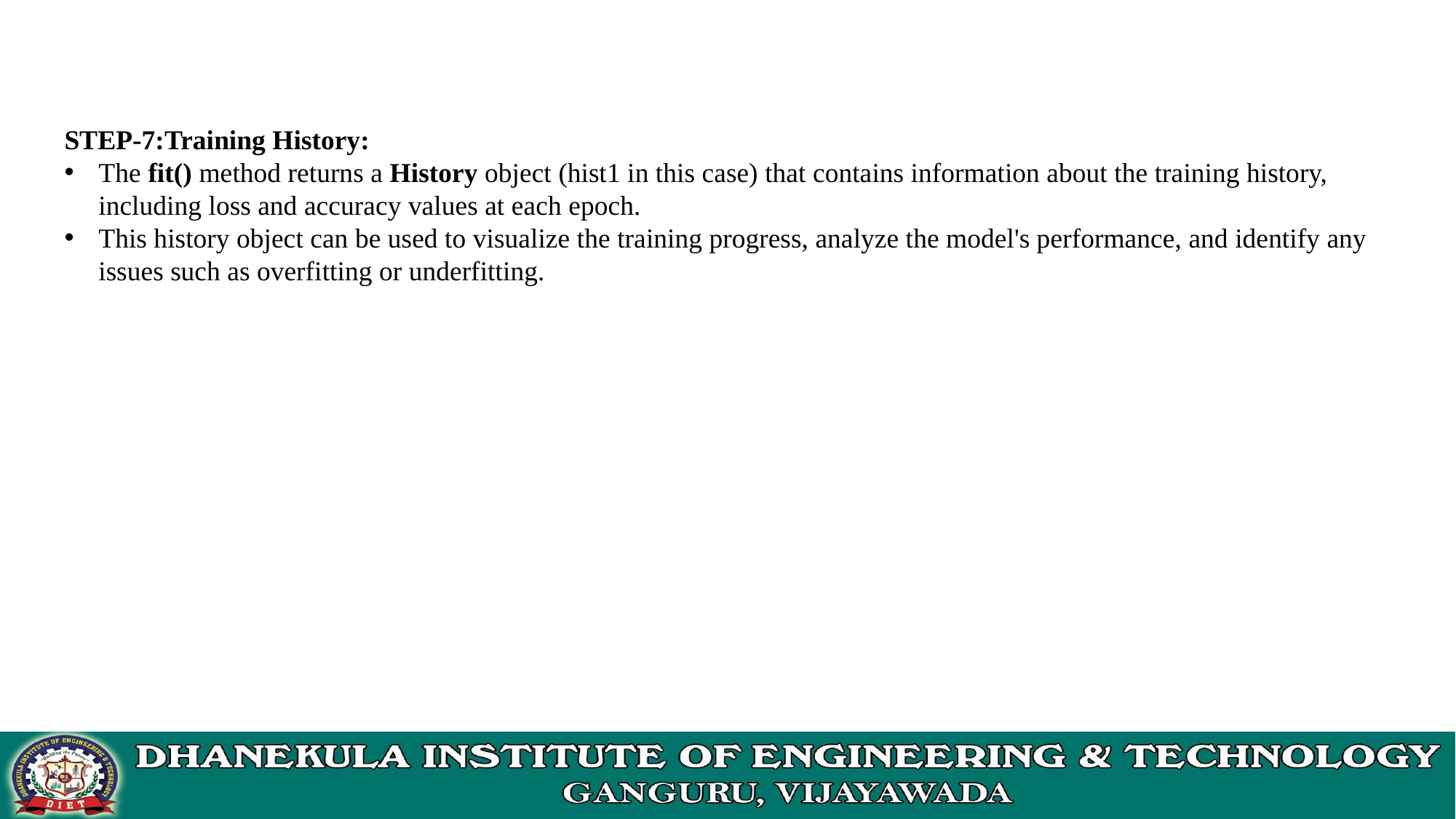

STEP-7:Training History:
The fit() method returns a History object (hist1 in this case) that contains information about the training history, including loss and accuracy values at each epoch.
This history object can be used to visualize the training progress, analyze the model's performance, and identify any issues such as overfitting or underfitting.